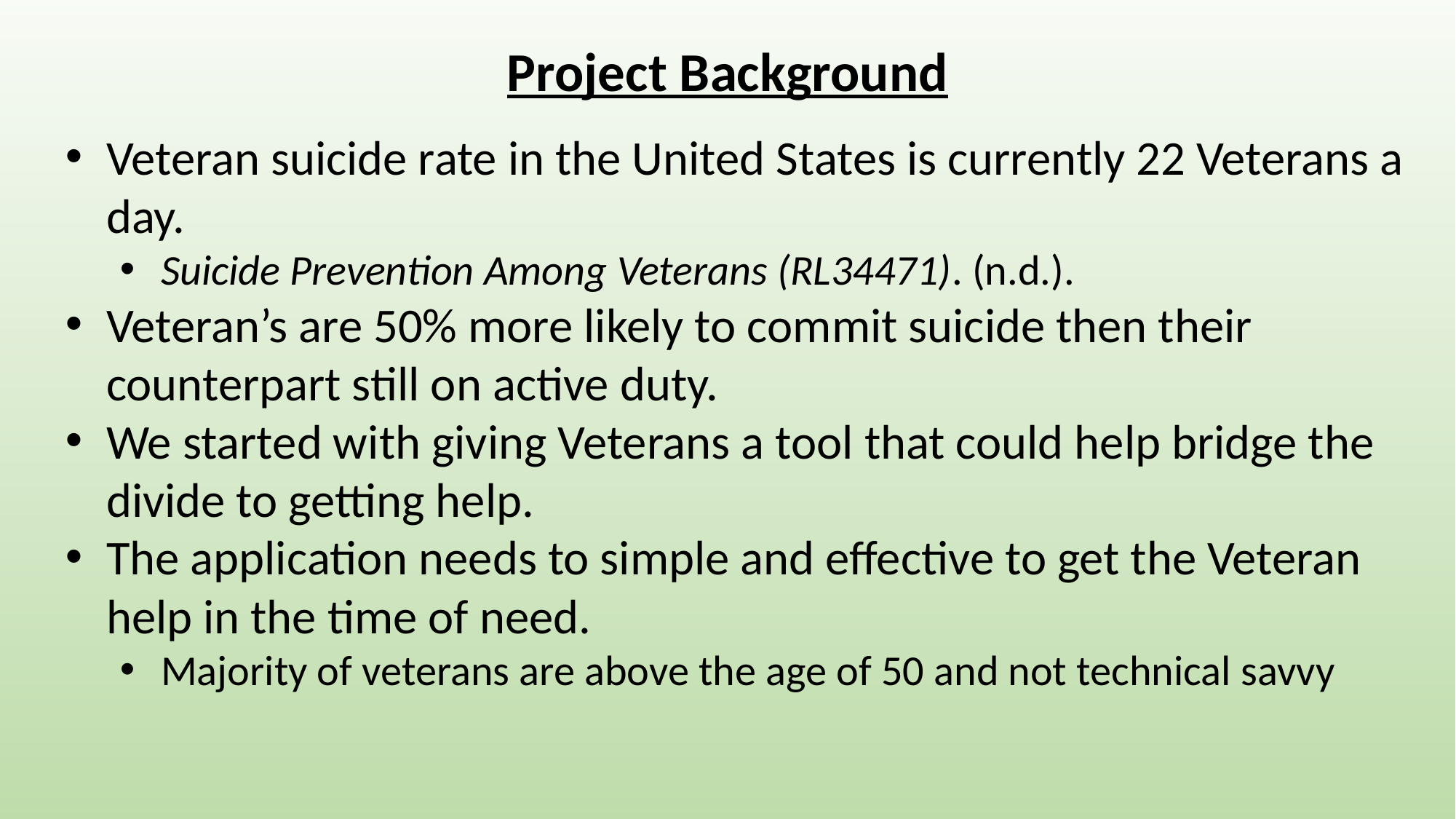

Project Background
Veteran suicide rate in the United States is currently 22 Veterans a day.
Suicide Prevention Among Veterans (RL34471). (n.d.).
Veteran’s are 50% more likely to commit suicide then their counterpart still on active duty.
We started with giving Veterans a tool that could help bridge the divide to getting help.
The application needs to simple and effective to get the Veteran help in the time of need.
Majority of veterans are above the age of 50 and not technical savvy